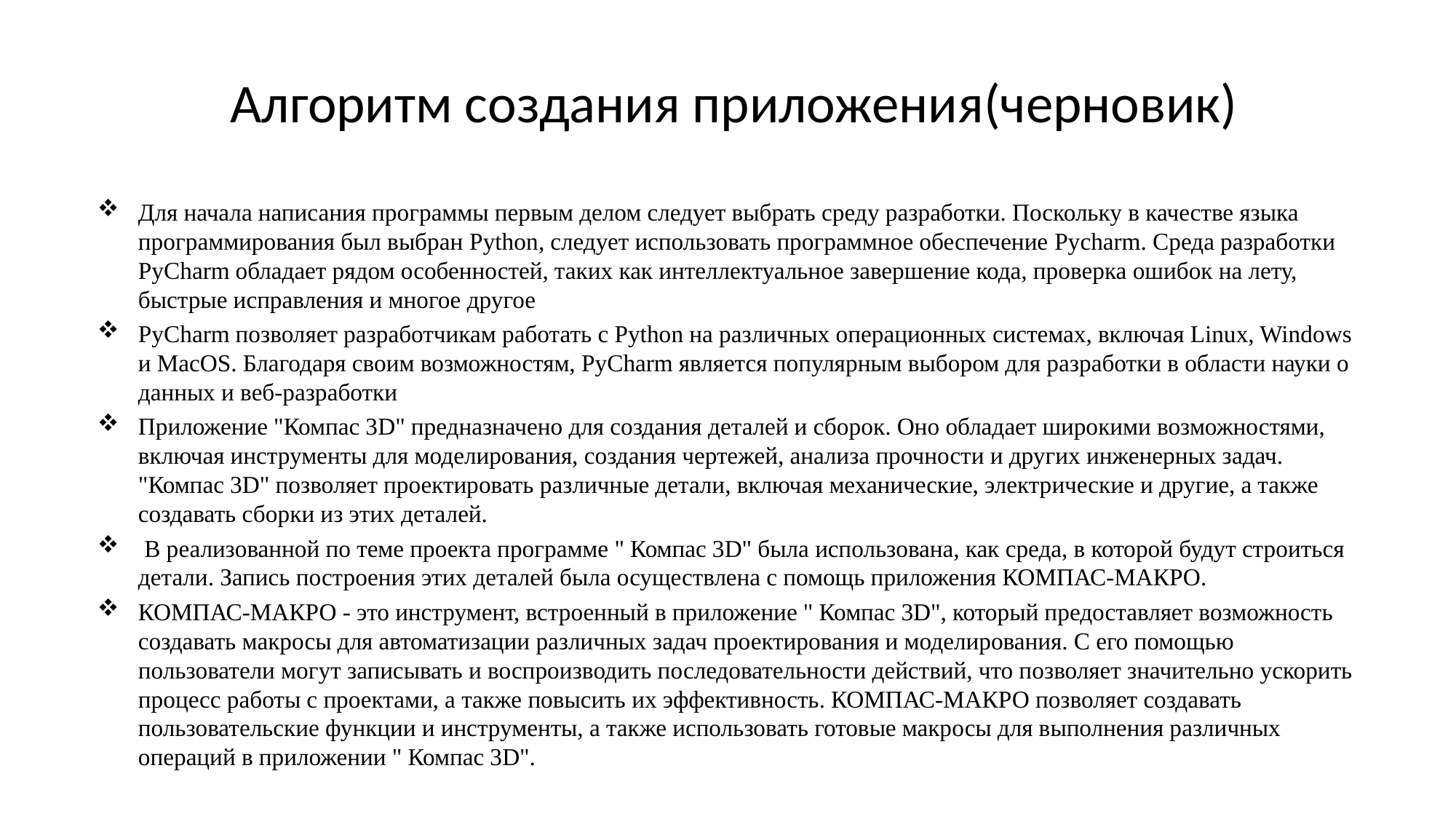

# Алгоритм создания приложения(черновик)
Для начала написания программы первым делом следует выбрать среду разработки. Поскольку в качестве языка программирования был выбран Python, следует использовать программное обеспечение Pycharm. Среда разработки PyCharm обладает рядом особенностей, таких как интеллектуальное завершение кода, проверка ошибок на лету, быстрые исправления и многое другое
PyCharm позволяет разработчикам работать с Python на различных операционных системах, включая Linux, Windows и MacOS. Благодаря своим возможностям, PyCharm является популярным выбором для разработки в области науки о данных и веб-разработки
Приложение "Компас 3D" предназначено для создания деталей и сборок. Оно обладает широкими возможностями, включая инструменты для моделирования, создания чертежей, анализа прочности и других инженерных задач. "Компас 3D" позволяет проектировать различные детали, включая механические, электрические и другие, а также создавать сборки из этих деталей.
 В реализованной по теме проекта программе " Компас 3D" была использована, как среда, в которой будут строиться детали. Запись построения этих деталей была осуществлена с помощь приложения КОМПАС-МАКРО.
КОМПАС-МАКРО - это инструмент, встроенный в приложение " Компас 3D", который предоставляет возможность создавать макросы для автоматизации различных задач проектирования и моделирования. С его помощью пользователи могут записывать и воспроизводить последовательности действий, что позволяет значительно ускорить процесс работы с проектами, а также повысить их эффективность. КОМПАС-МАКРО позволяет создавать пользовательские функции и инструменты, а также использовать готовые макросы для выполнения различных операций в приложении " Компас 3D".